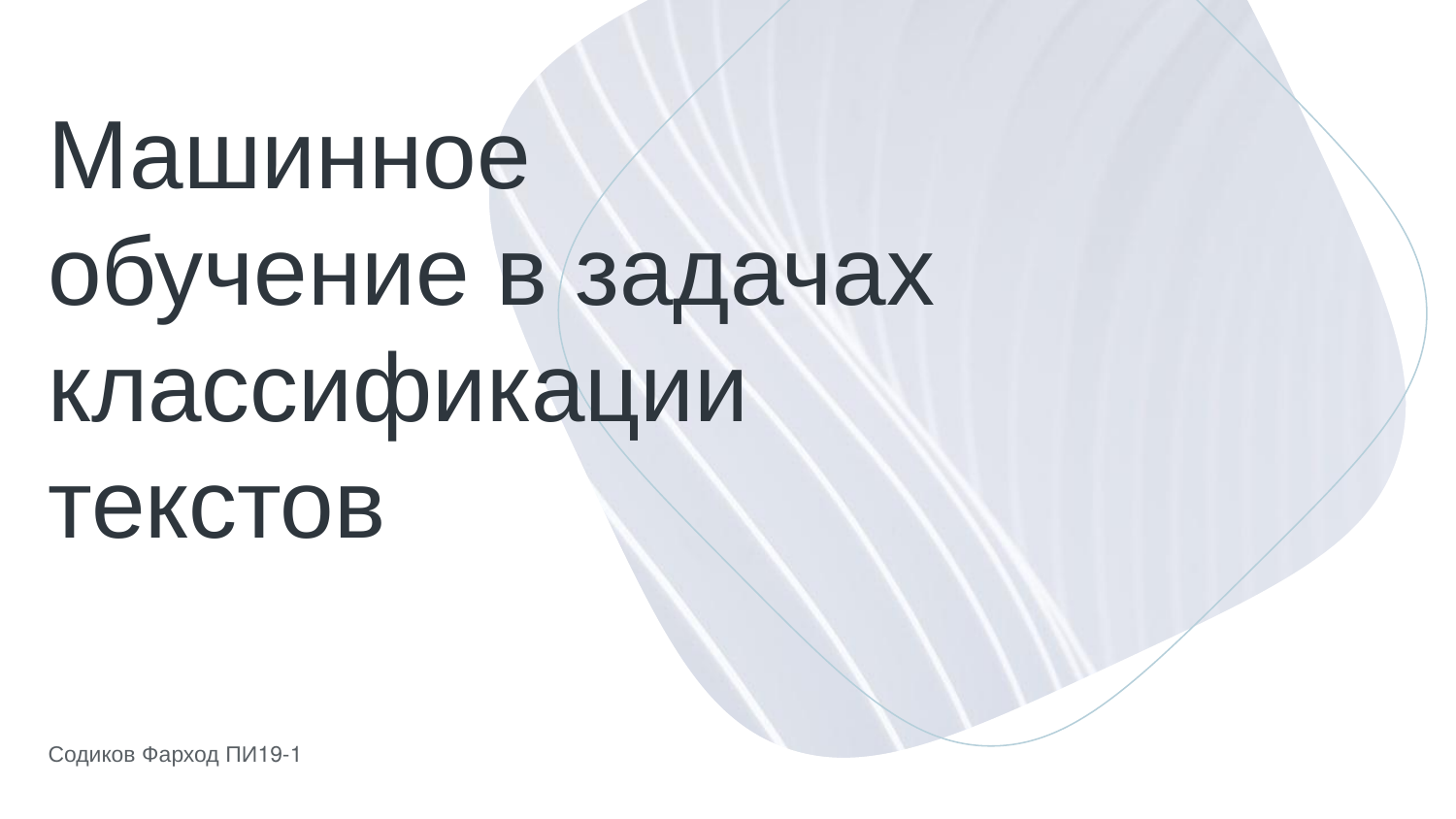

# Машинное обучение в задачах классификации текстов
Содиков Фарход ПИ19-1